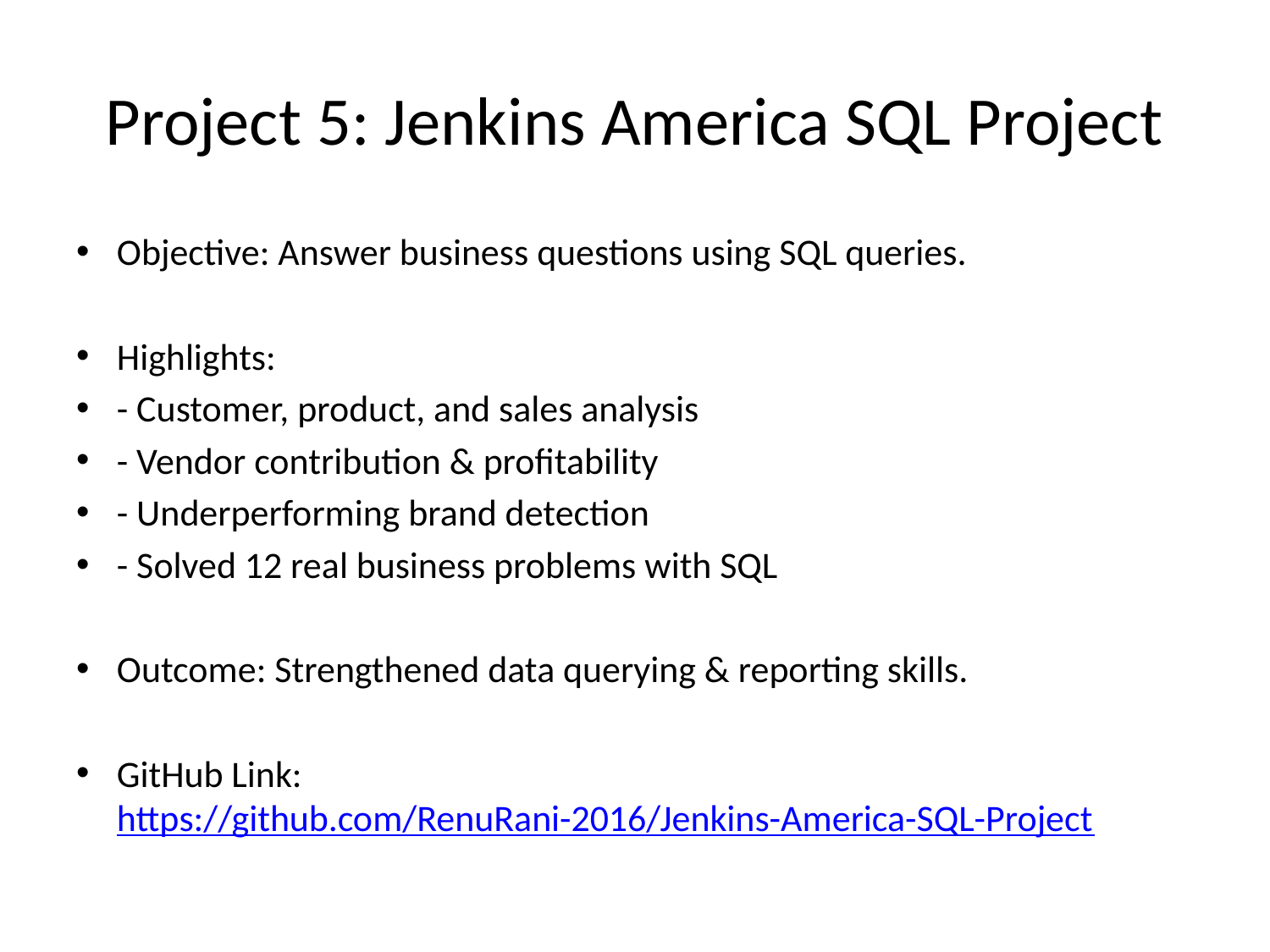

# Project 5: Jenkins America SQL Project
Objective: Answer business questions using SQL queries.

Highlights:
- Customer, product, and sales analysis
- Vendor contribution & profitability
- Underperforming brand detection
- Solved 12 real business problems with SQL

Outcome: Strengthened data querying & reporting skills.

GitHub Link: https://github.com/RenuRani-2016/Jenkins-America-SQL-Project